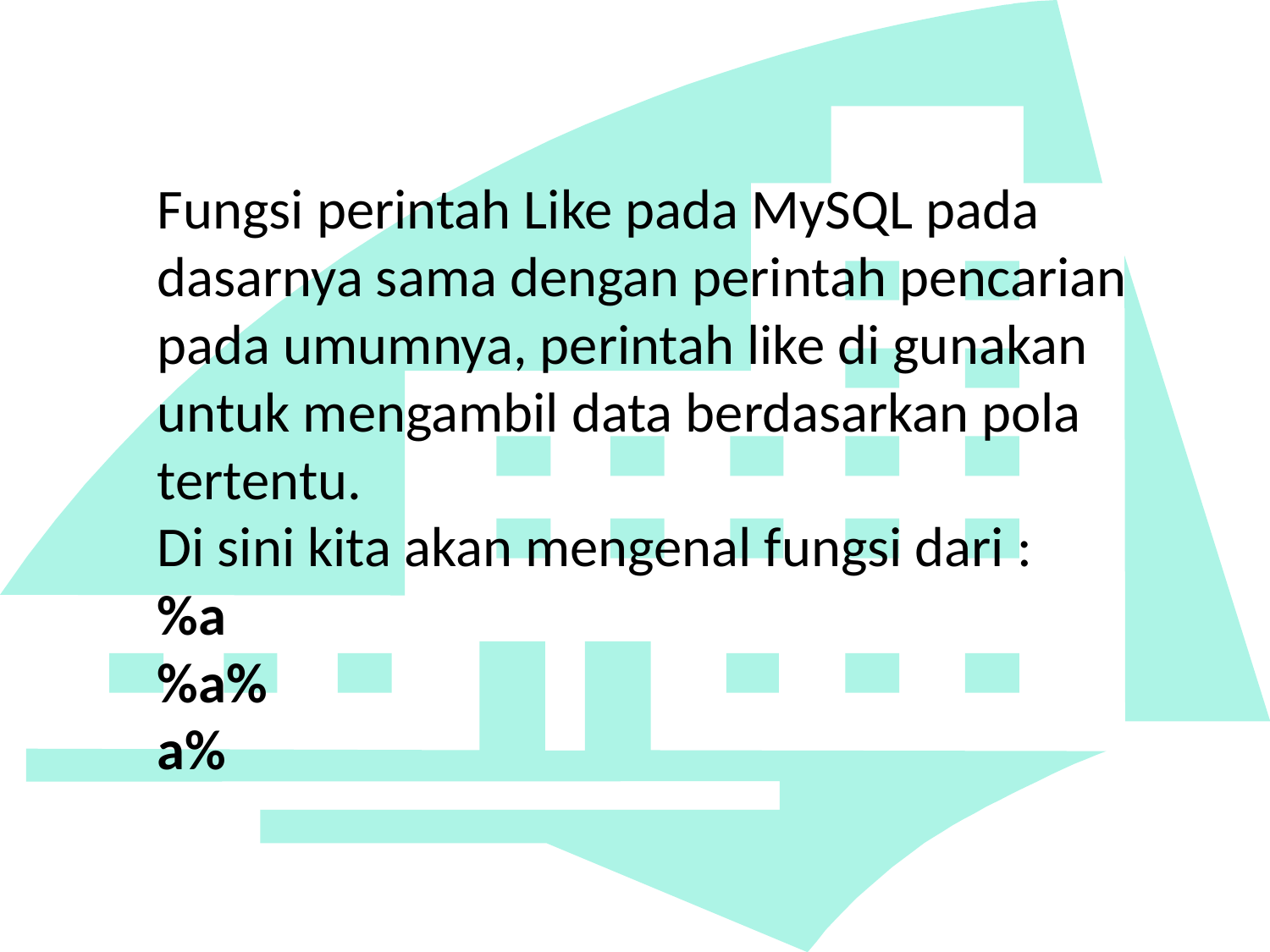

Fungsi perintah Like pada MySQL pada dasarnya sama dengan perintah pencarian pada umumnya, perintah like di gunakan untuk mengambil data berdasarkan pola tertentu.
Di sini kita akan mengenal fungsi dari :
%a
%a%
a%